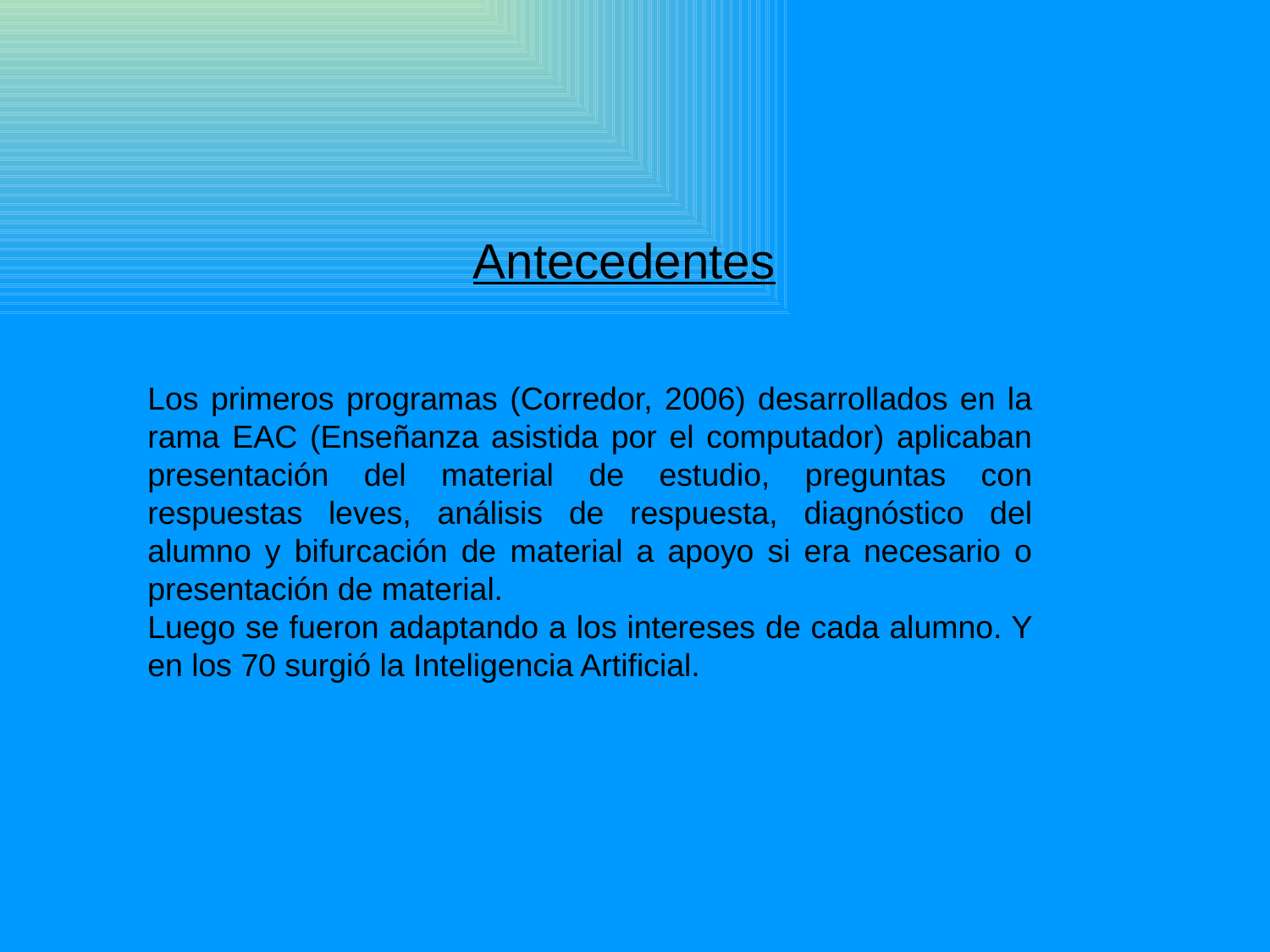

Antecedentes

Los primeros programas (Corredor, 2006) desarrollados en la rama EAC (Enseñanza asistida por el computador) aplicaban presentación del material de estudio, preguntas con respuestas leves, análisis de respuesta, diagnóstico del alumno y bifurcación de material a apoyo si era necesario o presentación de material.
Luego se fueron adaptando a los intereses de cada alumno. Y en los 70 surgió la Inteligencia Artificial.